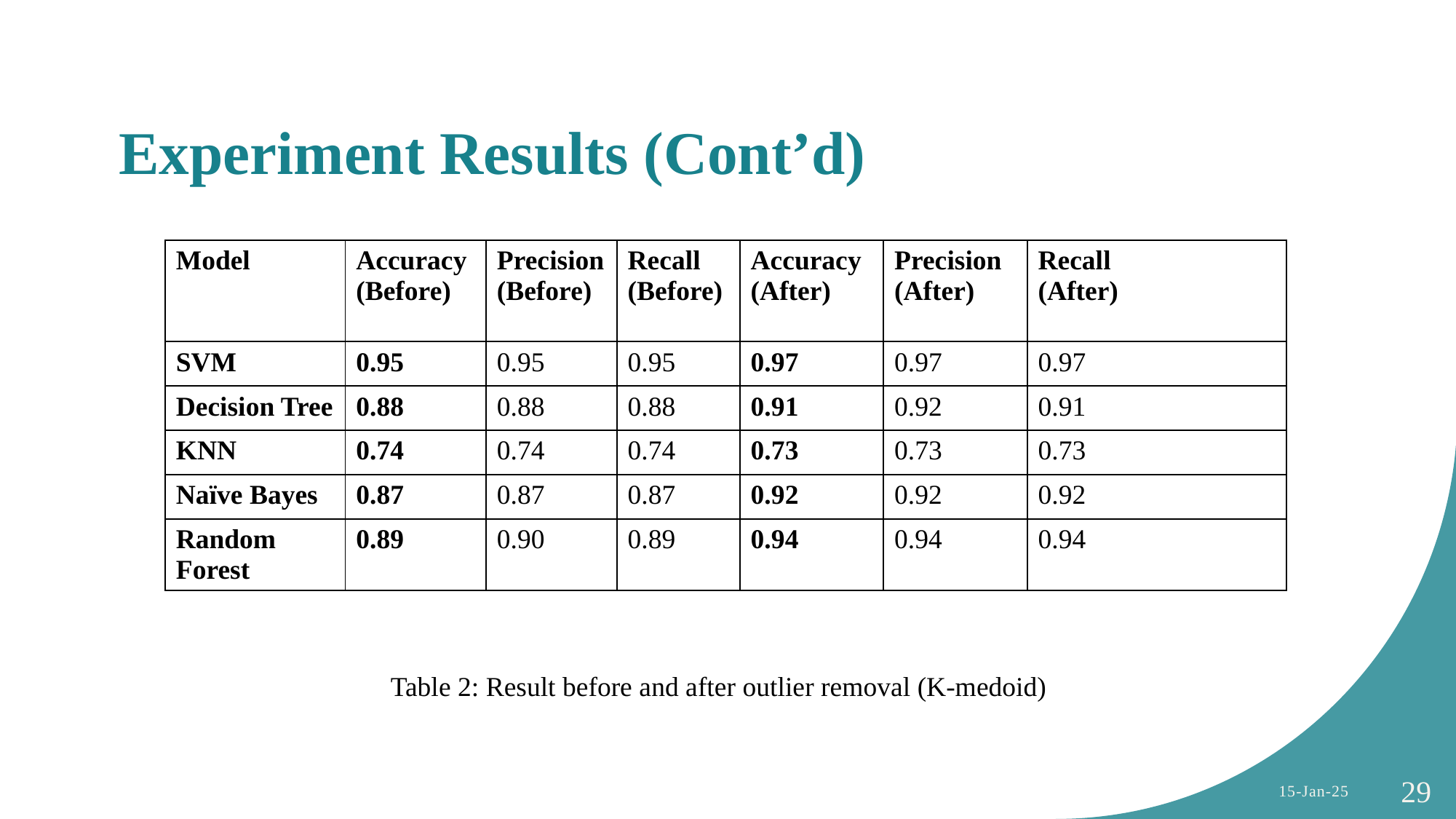

# Experiment Results (Cont’d)
| Model | Accuracy (Before) | Precision (Before) | Recall (Before) | Accuracy (After) | Precision (After) | Recall (After) |
| --- | --- | --- | --- | --- | --- | --- |
| SVM | 0.95 | 0.95 | 0.95 | 0.97 | 0.97 | 0.97 |
| Decision Tree | 0.88 | 0.88 | 0.88 | 0.91 | 0.92 | 0.91 |
| KNN | 0.74 | 0.74 | 0.74 | 0.73 | 0.73 | 0.73 |
| Naïve Bayes | 0.87 | 0.87 | 0.87 | 0.92 | 0.92 | 0.92 |
| Random Forest | 0.89 | 0.90 | 0.89 | 0.94 | 0.94 | 0.94 |
Table 2: Result before and after outlier removal (K-medoid)
15-Jan-25
29